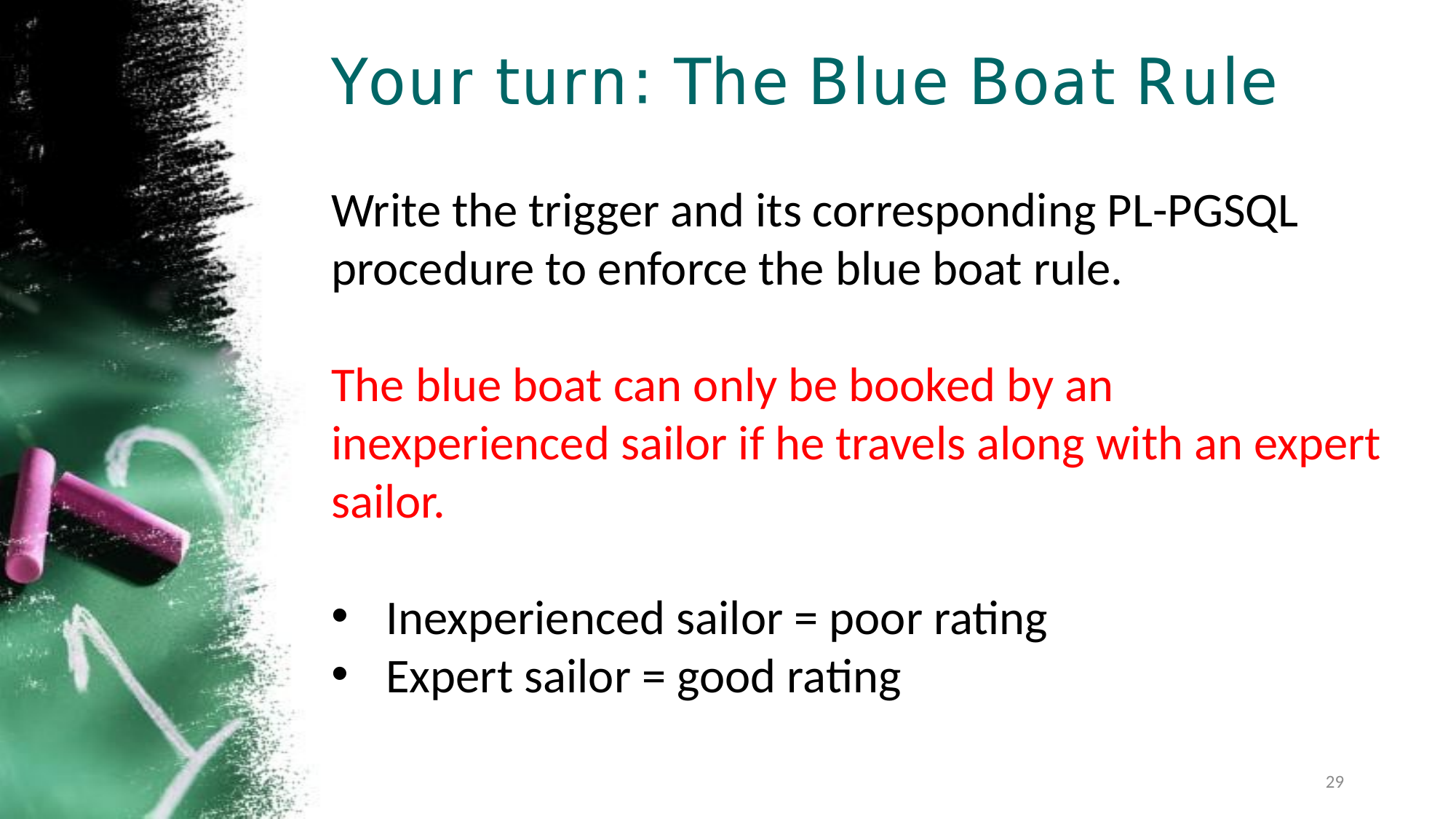

Your turn: The Blue Boat Rule
Write the trigger and its corresponding PL-PGSQL procedure to enforce the blue boat rule.

The blue boat can only be booked by an inexperienced sailor if he travels along with an expert sailor.

Inexperienced sailor = poor rating
Expert sailor = good rating
29